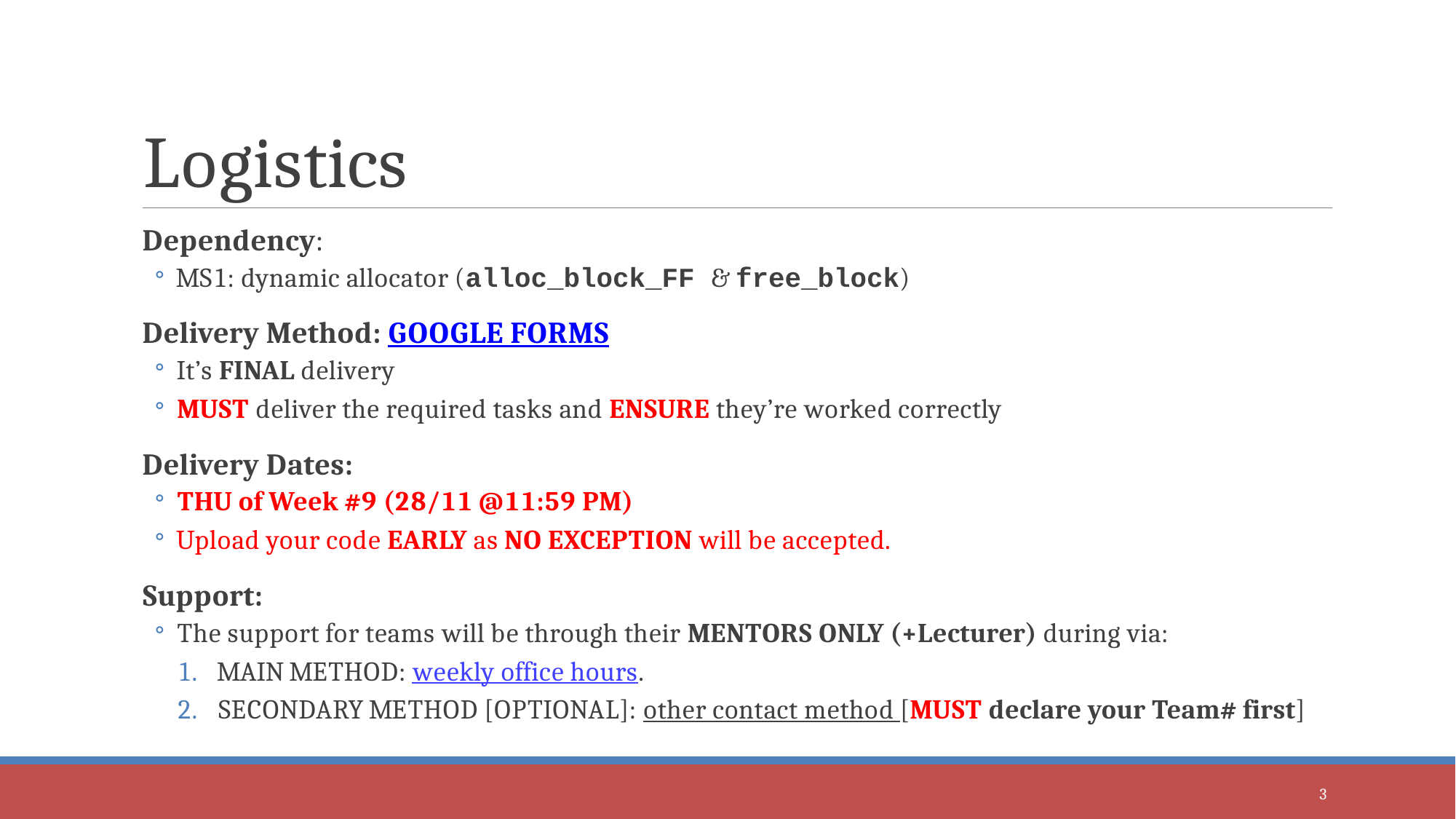

# Logistics
Dependency:
MS1: dynamic allocator (alloc_block_FF & free_block)
Delivery Method: GOOGLE FORMS
It’s FINAL delivery
MUST deliver the required tasks and ENSURE they’re worked correctly
Delivery Dates:
THU of Week #9 (28/11 @11:59 PM)
Upload your code EARLY as NO EXCEPTION will be accepted.
Support:
The support for teams will be through their MENTORS ONLY (+Lecturer) during via:
MAIN METHOD: weekly office hours.
SECONDARY METHOD [OPTIONAL]: other contact method [MUST declare your Team# first]

3